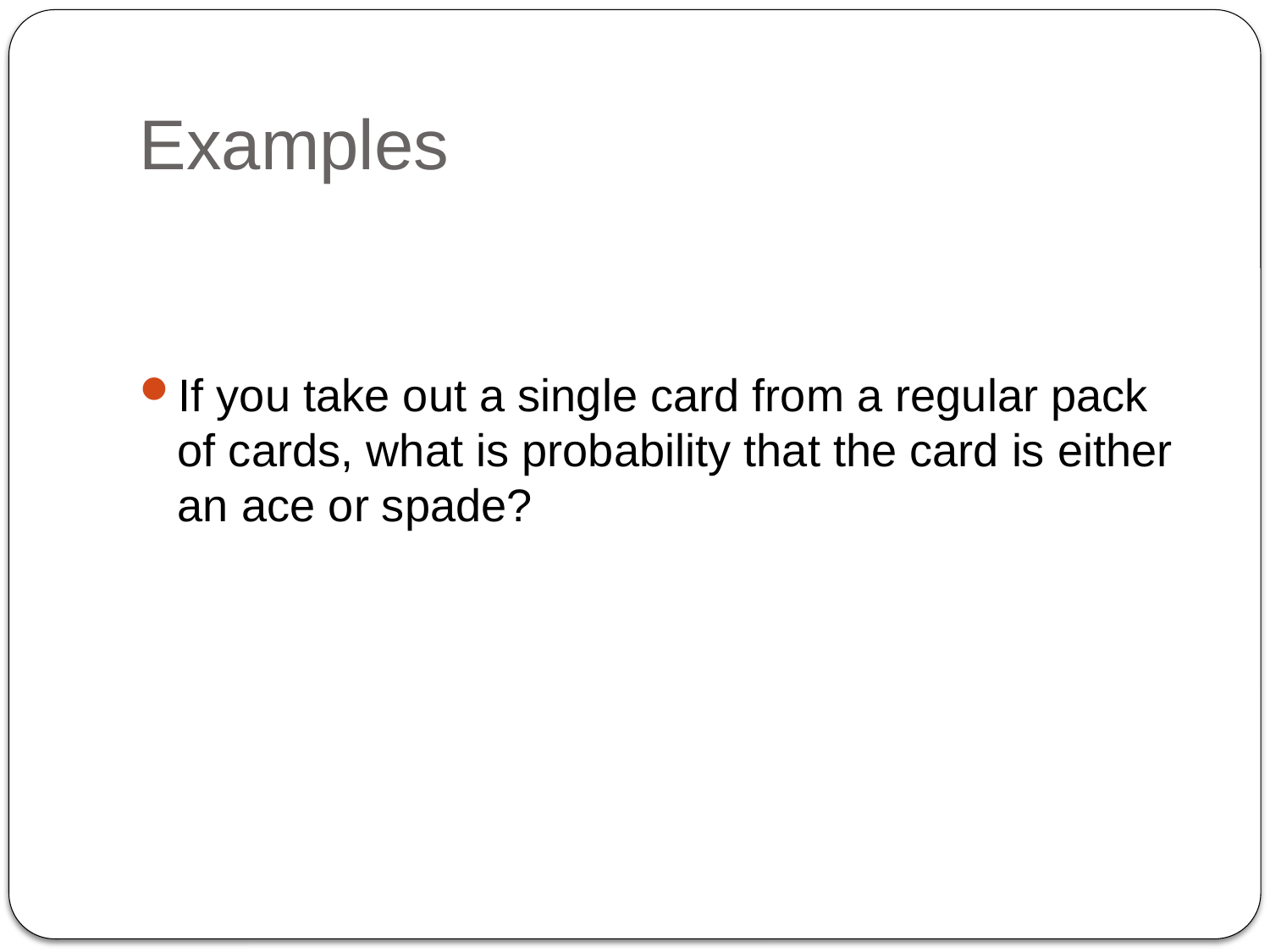

# Examples
If you take out a single card from a regular pack of cards, what is probability that the card is either an ace or spade?